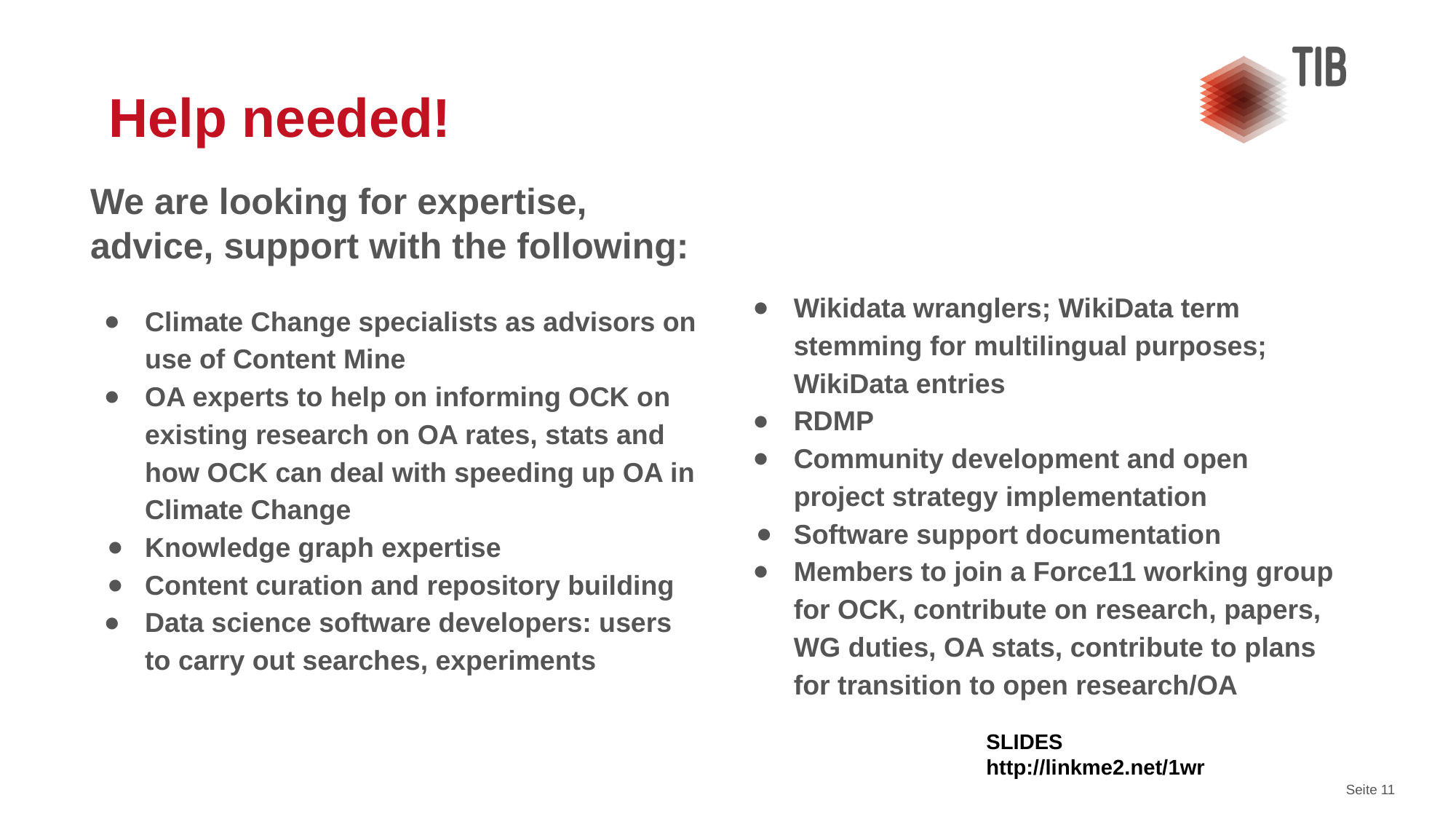

# Help needed!

We are looking for expertise, advice, support with the following:

Climate Change specialists as advisors on use of Content Mine
OA experts to help on informing OCK on existing research on OA rates, stats and how OCK can deal with speeding up OA in Climate Change
Knowledge graph expertise
Content curation and repository building
Data science software developers: users to carry out searches, experiments

Wikidata wranglers; WikiData term stemming for multilingual purposes; WikiData entries
RDMP
Community development and open project strategy implementation
Software support documentation
Members to join a Force11 working group for OCK, contribute on research, papers, WG duties, OA stats, contribute to plans for transition to open research/OA

SLIDES
http://linkme2.net/1wr

SLIDES